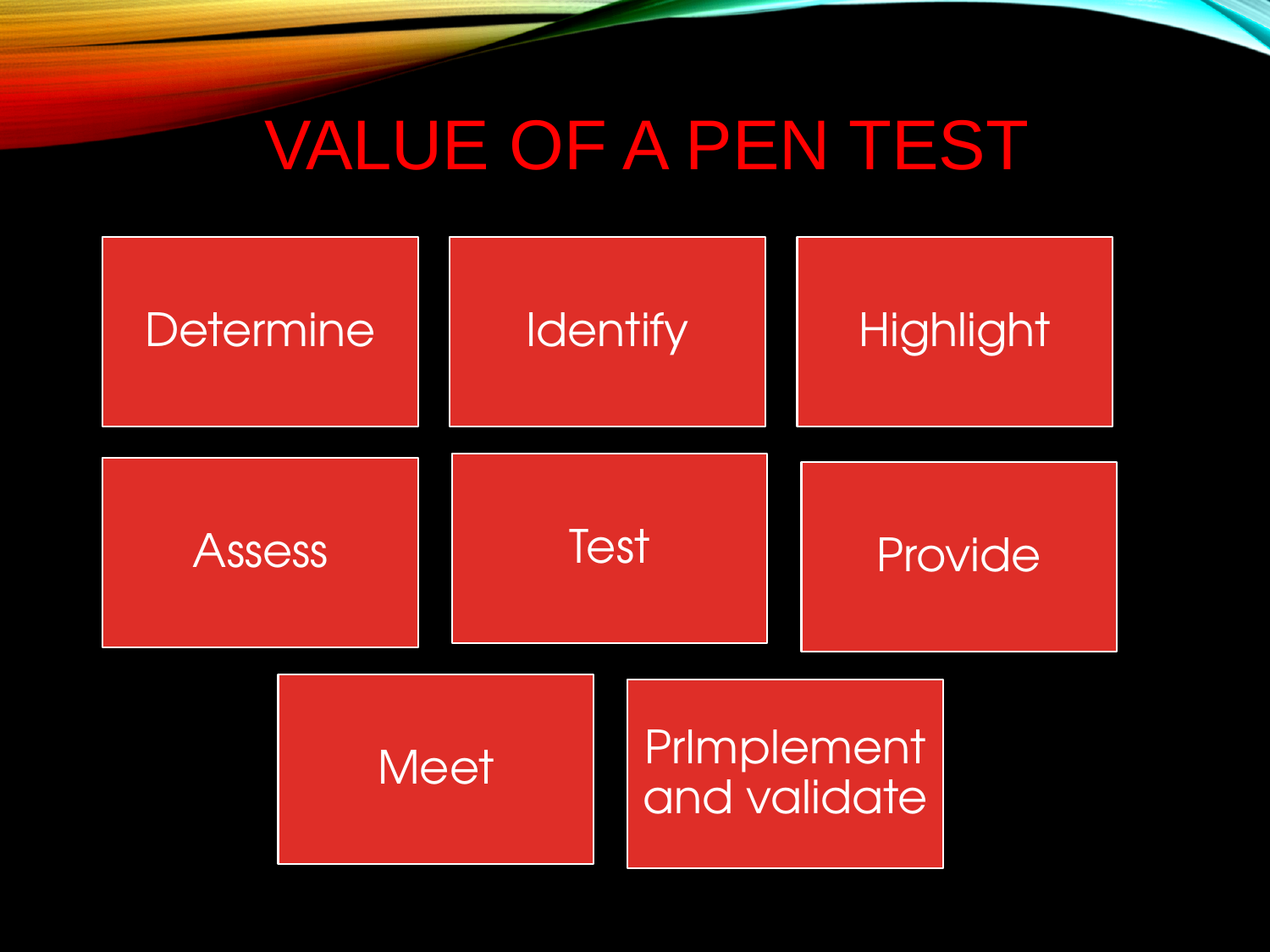

# Value of a Pen Test
Determine
Identify
Highlight
Assess
Provide
Test
PrImplement and validate
Meet